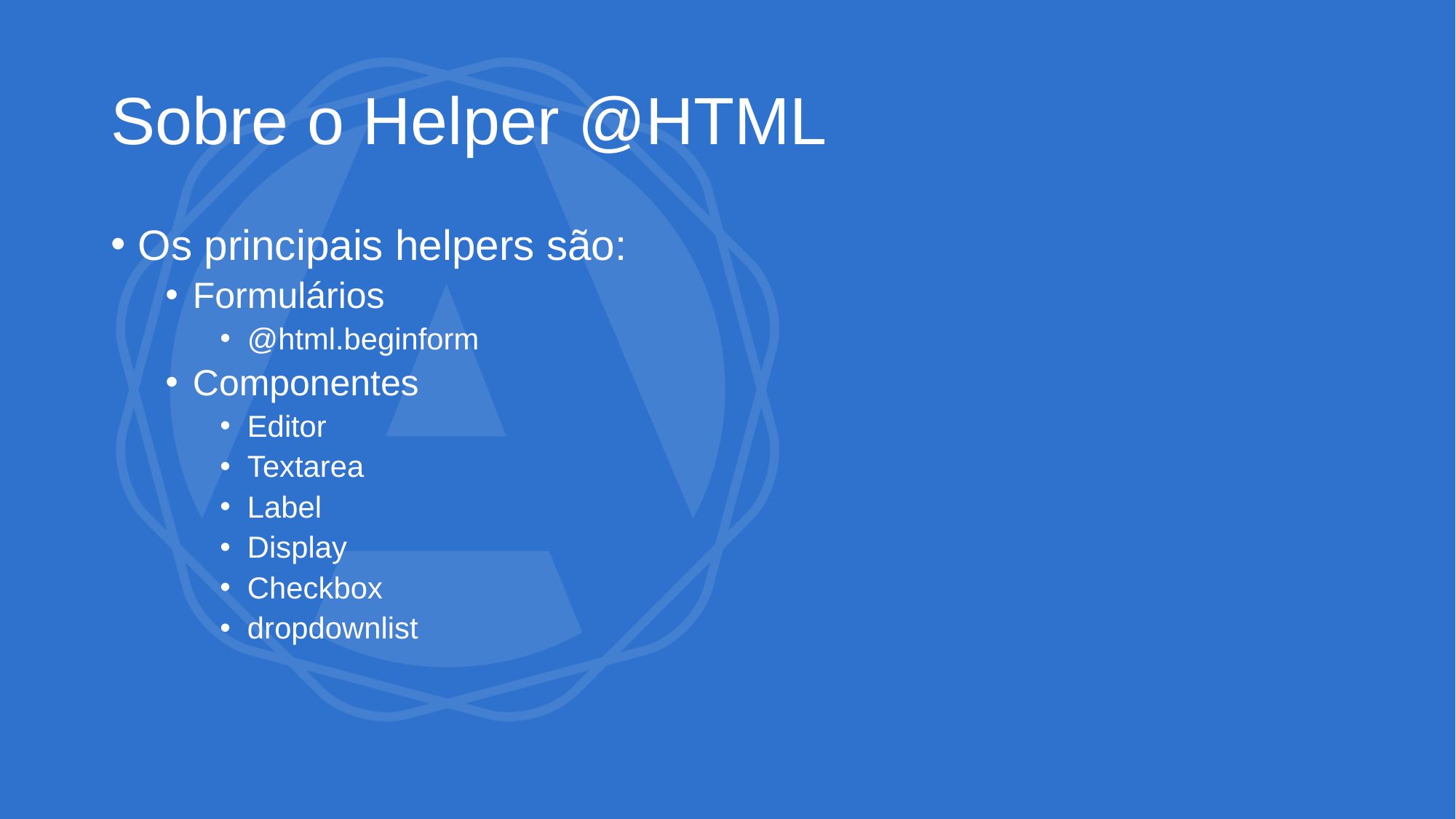

# Sobre o Helper @HTML
Os principais helpers são:
Formulários
@html.beginform
Componentes
Editor
Textarea
Label
Display
Checkbox
dropdownlist